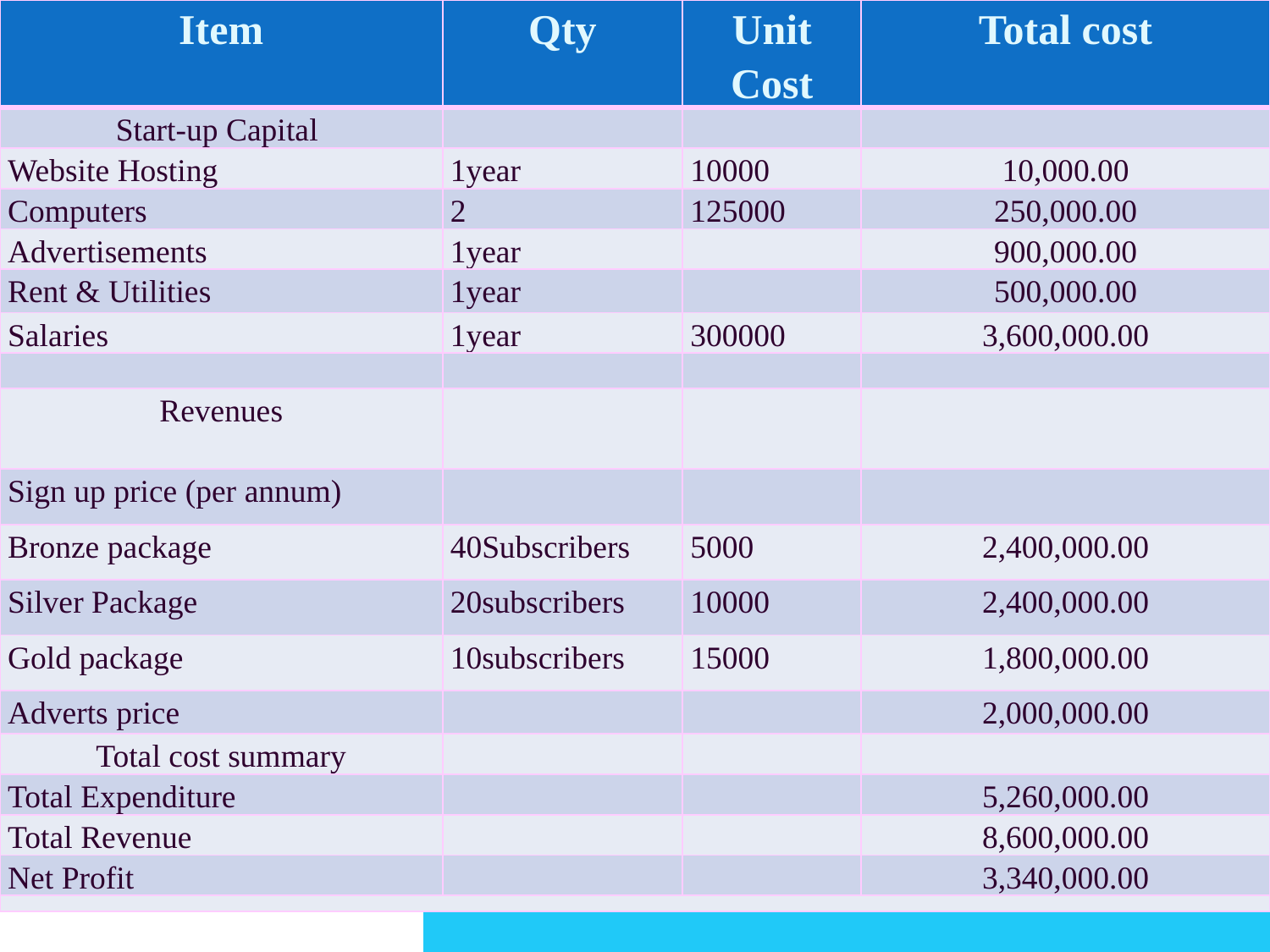

| Item | Qty | Unit Cost | Total cost |
| --- | --- | --- | --- |
| Start-up Capital |  |  |  |
| Website Hosting | 1year | 10000 | 10,000.00 |
| Computers | 2 | 125000 | 250,000.00 |
| Advertisements | 1year |  | 900,000.00 |
| Rent & Utilities | 1year |  | 500,000.00 |
| Salaries | 1year | 300000 | 3,600,000.00 |
|  |  |  |  |
| Revenues |  |  |  |
| Sign up price (per annum) |  |  |  |
| Bronze package | 40Subscribers | 5000 | 2,400,000.00 |
| Silver Package | 20subscribers | 10000 | 2,400,000.00 |
| Gold package | 10subscribers | 15000 | 1,800,000.00 |
| Adverts price |  |  | 2,000,000.00 |
| Total cost summary |  |  |  |
| Total Expenditure |  |  | 5,260,000.00 |
| Total Revenue |  |  | 8,600,000.00 |
| Net Profit |  |  | 3,340,000.00 |
|  |  |  |  |